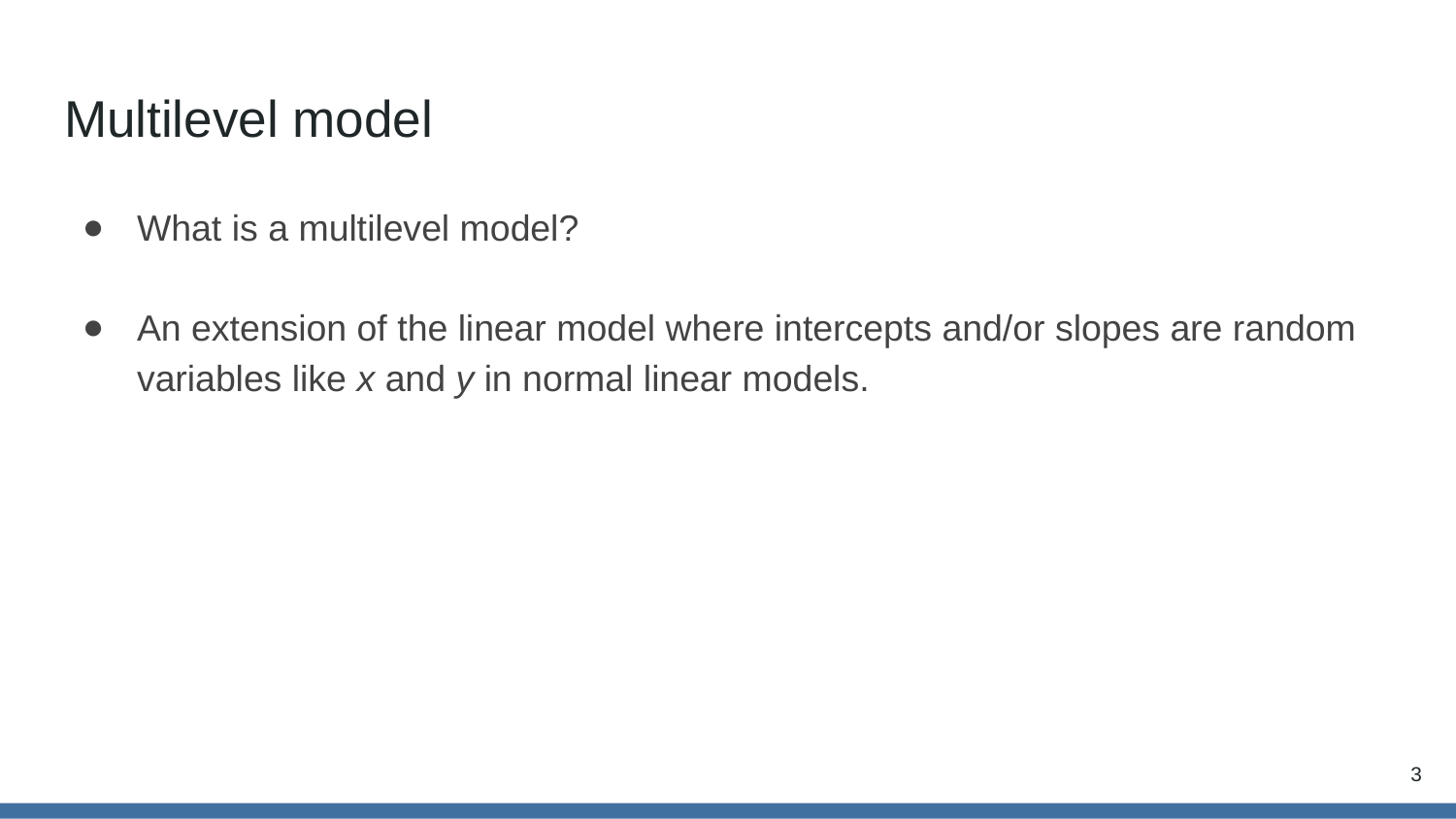

# Multilevel model
What is a multilevel model?

An extension of the linear model where intercepts and/or slopes are random variables like x and y in normal linear models.
3